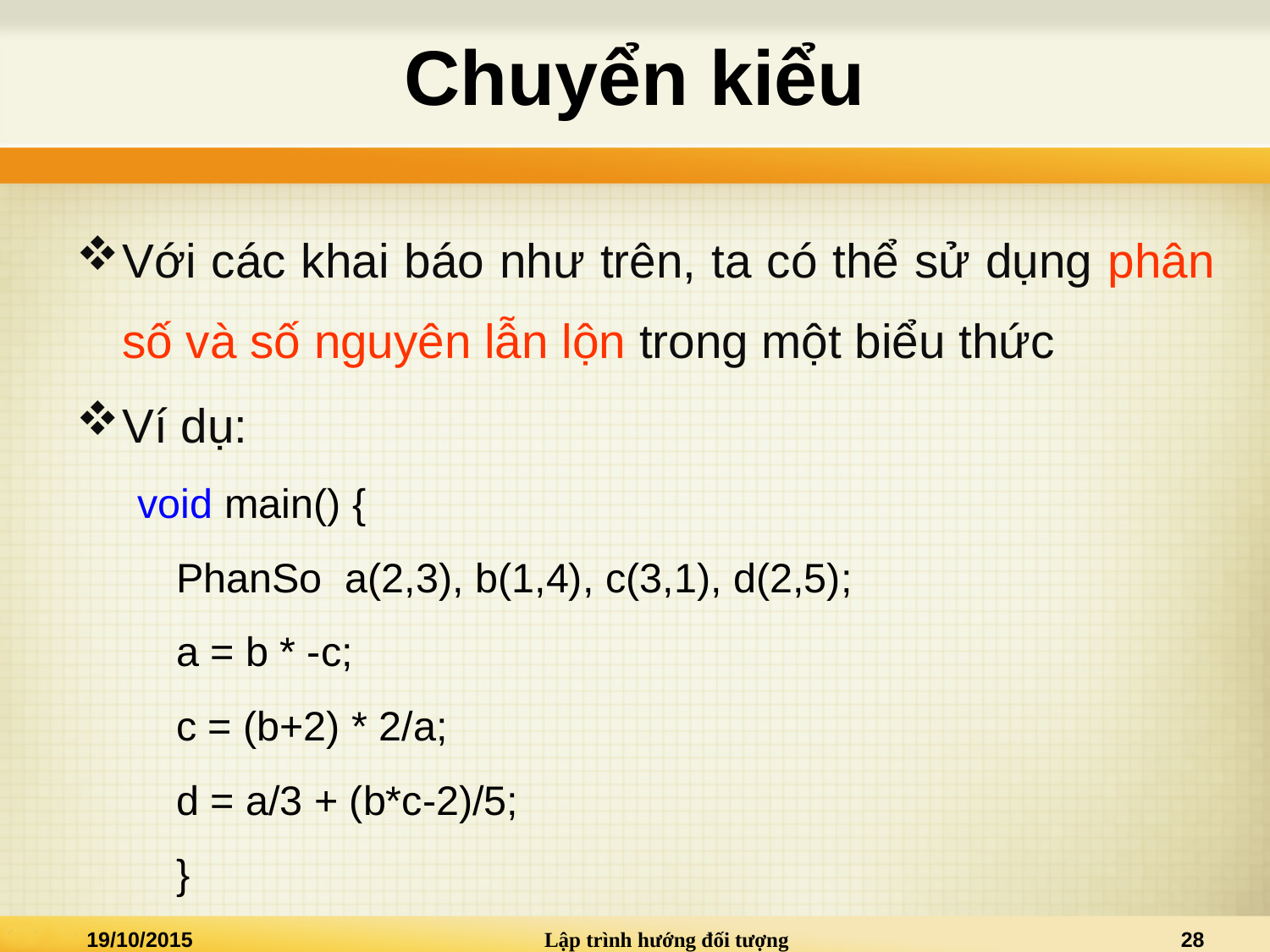

# Chuyển kiểu
Với các khai báo như trên, ta có thể sử dụng phân số và số nguyên lẫn lộn trong một biểu thức
Ví dụ:
void main() {
		PhanSo  a(2,3), b(1,4), c(3,1), d(2,5);
		a = b * -c;
		c = (b+2) * 2/a;
		d = a/3 + (b*c-2)/5;
	}
19/10/2015
Lập trình hướng đối tượng
28